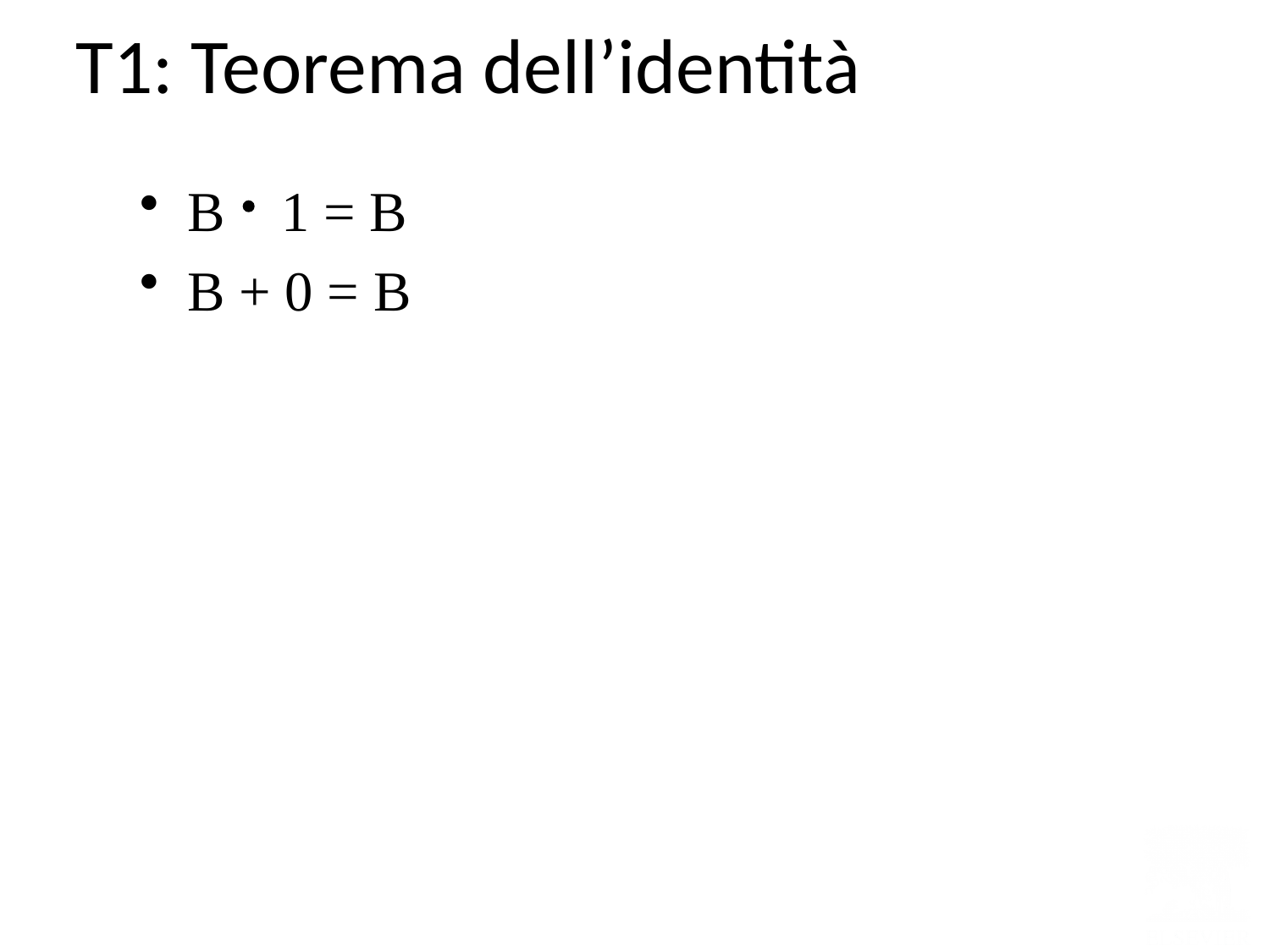

T1: Teorema dell’identità
B    1 = B
B + 0 = B